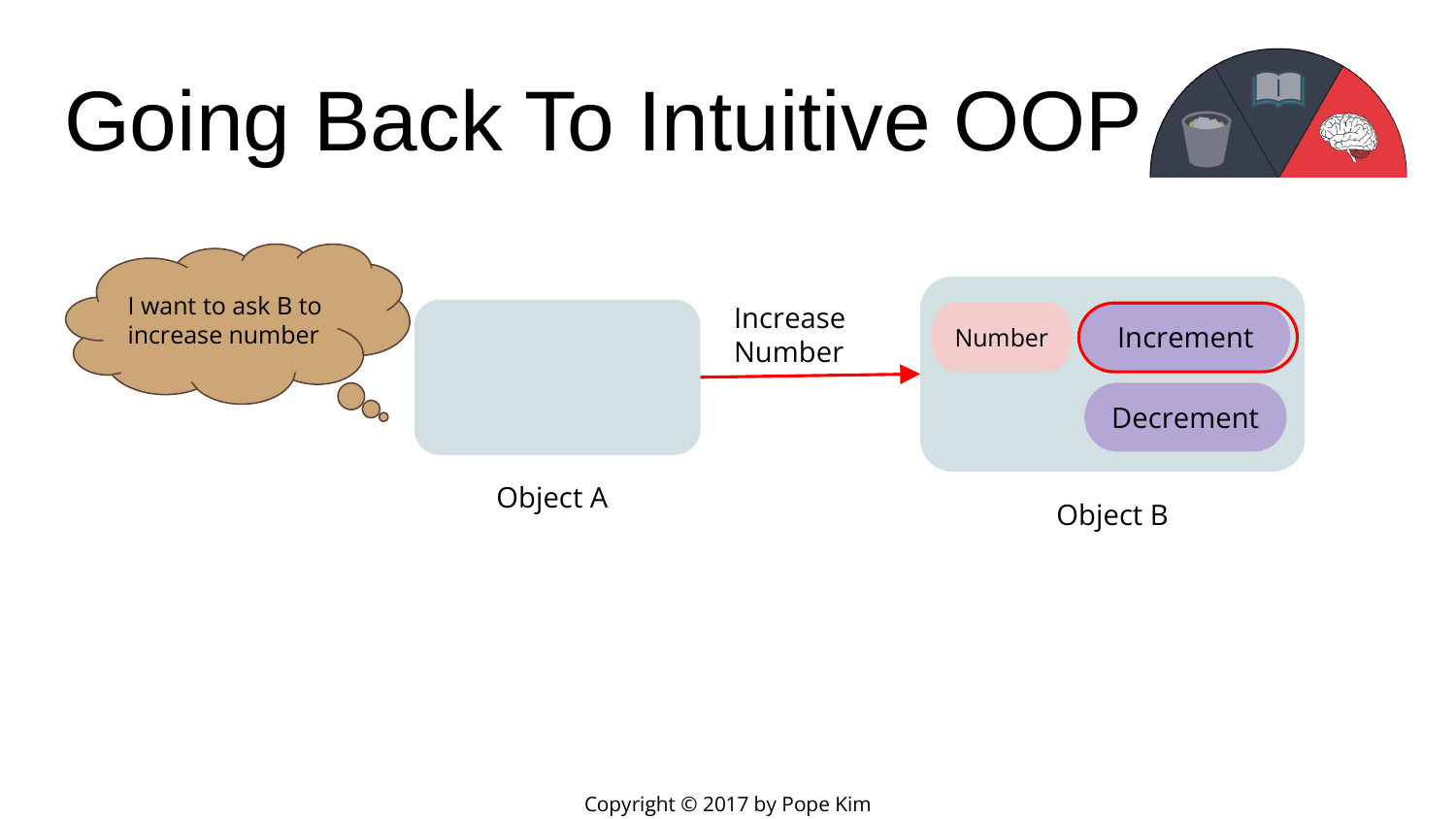

# Going Back To Intuitive OOP
I want to ask B to increase number

Number
Increment
Decrement
Object B
Increase Number

Object A